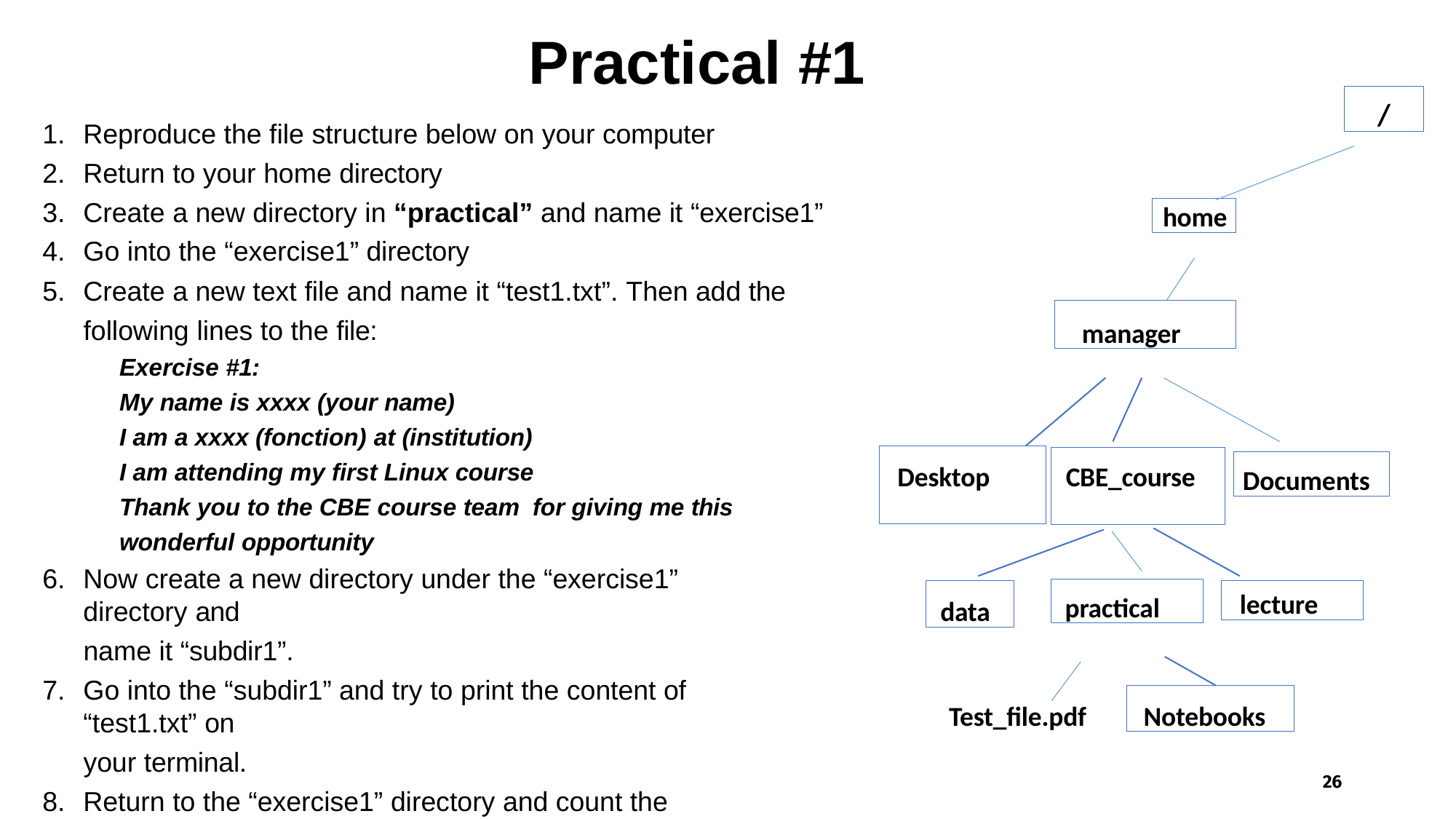

# Practical #1
/
Reproduce the file structure below on your computer
Return to your home directory
Create a new directory in “practical” and name it “exercise1”
Go into the “exercise1” directory
Create a new text file and name it “test1.txt”. Then add the
following lines to the file:
Exercise #1:
My name is xxxx (your name)
I am a xxxx (fonction) at (institution)
I am attending my first Linux course
Thank you to the CBE course team for giving me this wonderful opportunity
Now create a new directory under the “exercise1” directory and
name it “subdir1”.
Go into the “subdir1” and try to print the content of “test1.txt” on
your terminal.
Return to the “exercise1” directory and count the number of
lines in “test1.txt”.

home

manager

Documents
Desktop
CBE_course

practical
data
lecture

Notebooks
Test_file.pdf
26